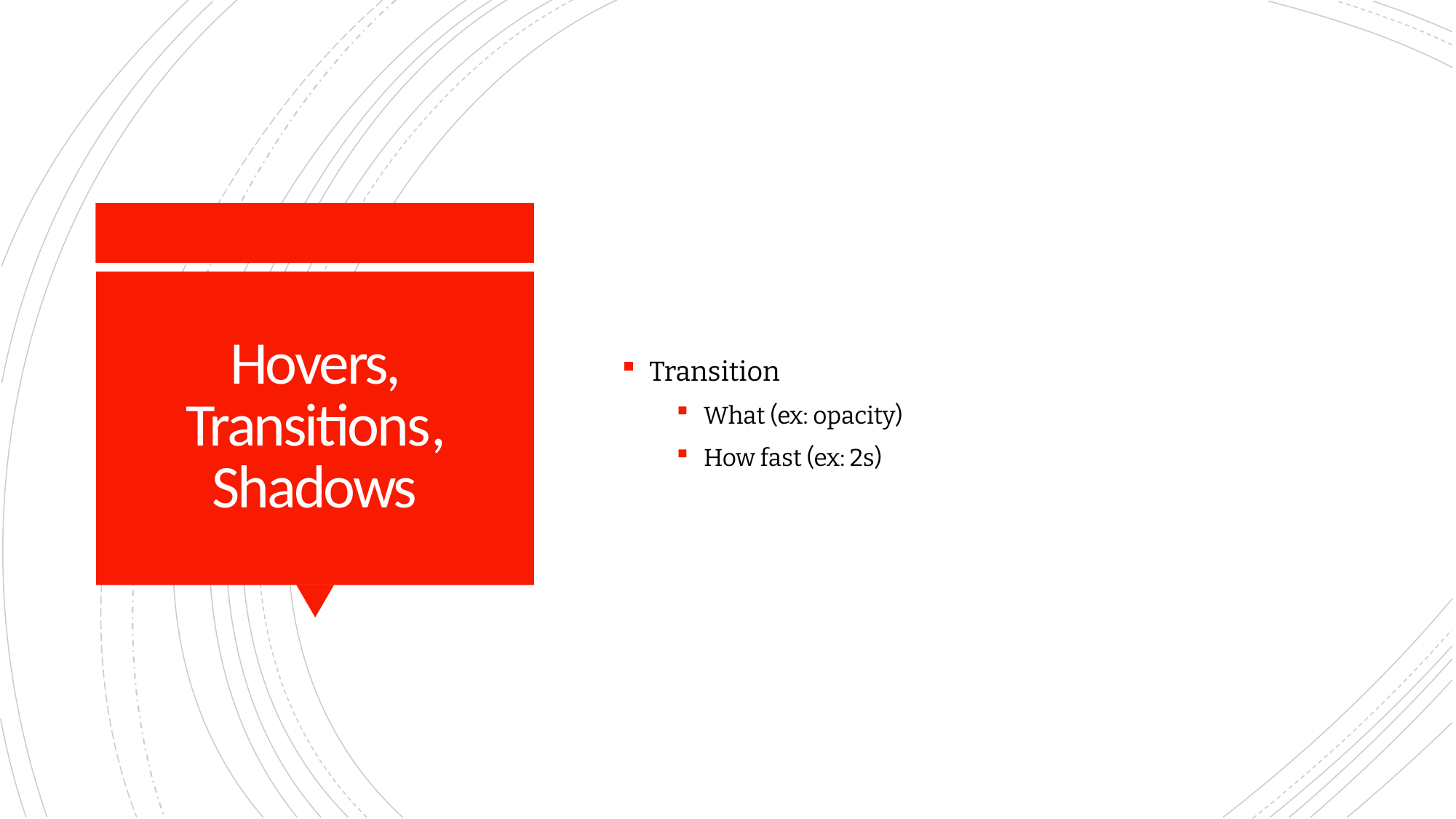

Transition
What (ex: opacity)
How fast (ex: 2s)
# Hovers, Transitions, Shadows